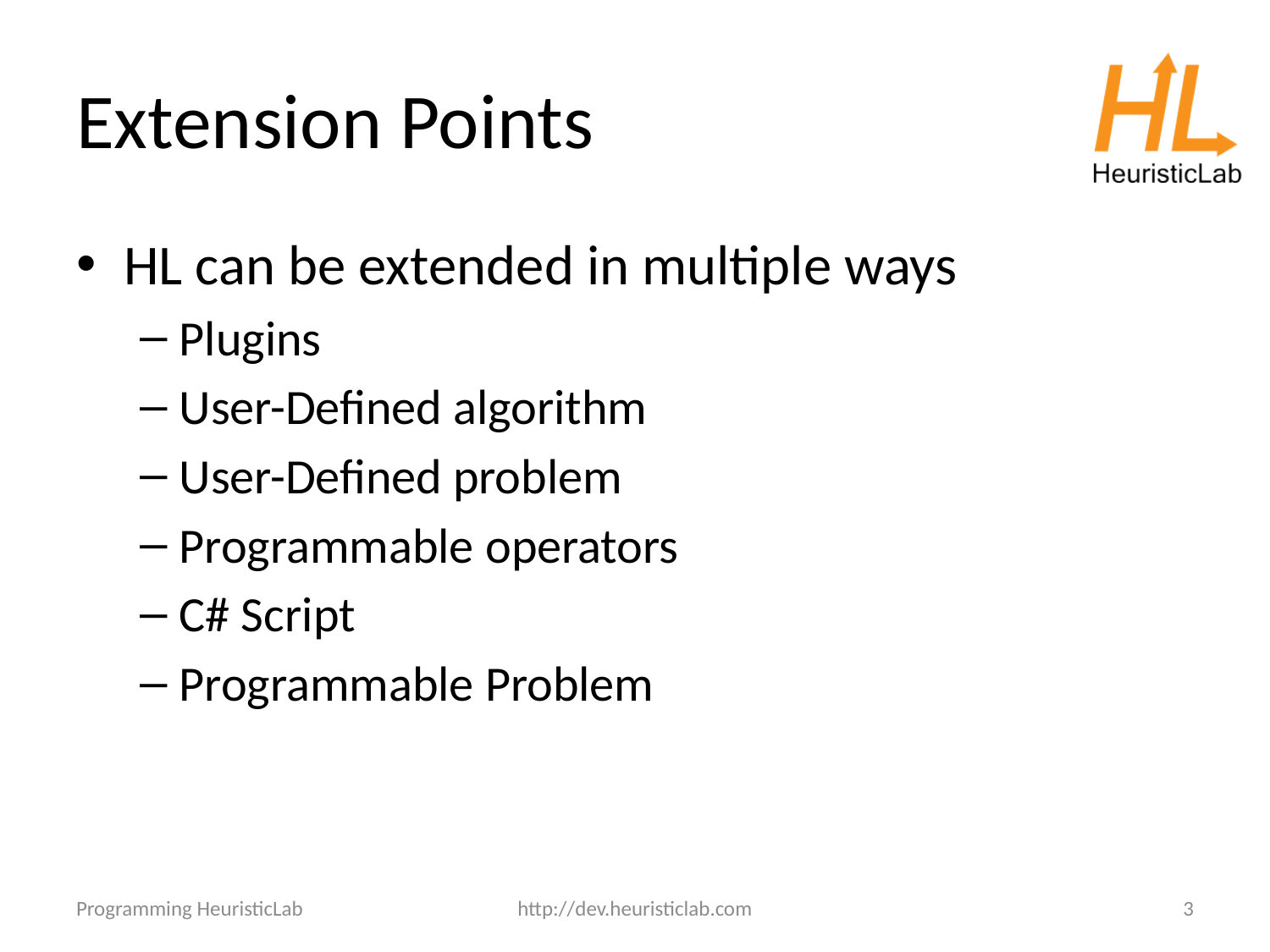

# Extension Points
HL can be extended in multiple ways
Plugins
User-Defined algorithm
User-Defined problem
Programmable operators
C# Script
Programmable Problem
Programming HeuristicLab
http://dev.heuristiclab.com
3